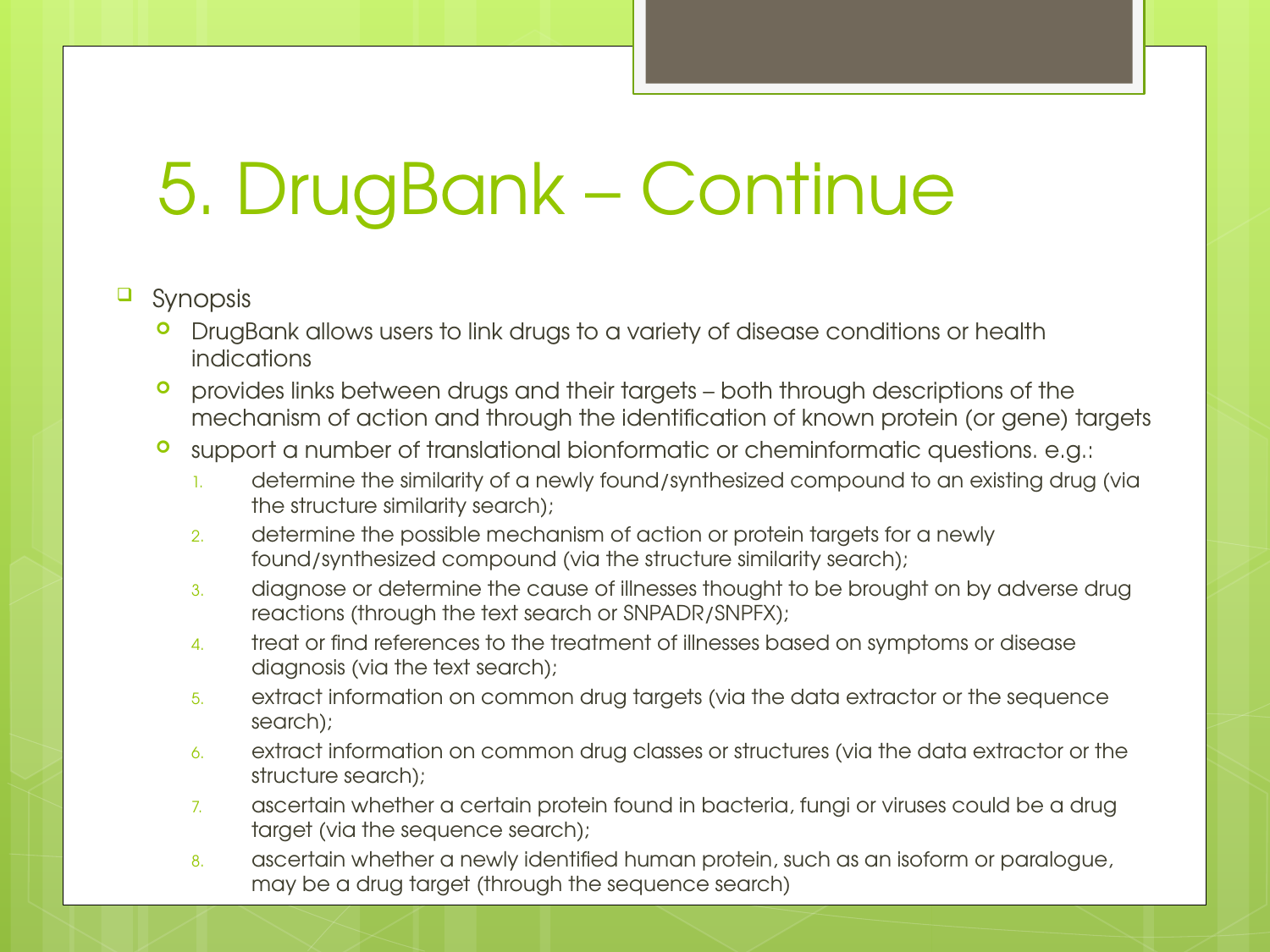

# 5. DrugBank – Continue
Synopsis
DrugBank allows users to link drugs to a variety of disease conditions or health indications
provides links between drugs and their targets – both through descriptions of the mechanism of action and through the identification of known protein (or gene) targets
support a number of translational bionformatic or cheminformatic questions. e.g.:
determine the similarity of a newly found/synthesized compound to an existing drug (via the structure similarity search);
determine the possible mechanism of action or protein targets for a newly found/synthesized compound (via the structure similarity search);
diagnose or determine the cause of illnesses thought to be brought on by adverse drug reactions (through the text search or SNPADR/SNPFX);
treat or find references to the treatment of illnesses based on symptoms or disease diagnosis (via the text search);
extract information on common drug targets (via the data extractor or the sequence search);
extract information on common drug classes or structures (via the data extractor or the structure search);
ascertain whether a certain protein found in bacteria, fungi or viruses could be a drug target (via the sequence search);
ascertain whether a newly identified human protein, such as an isoform or paralogue, may be a drug target (through the sequence search)